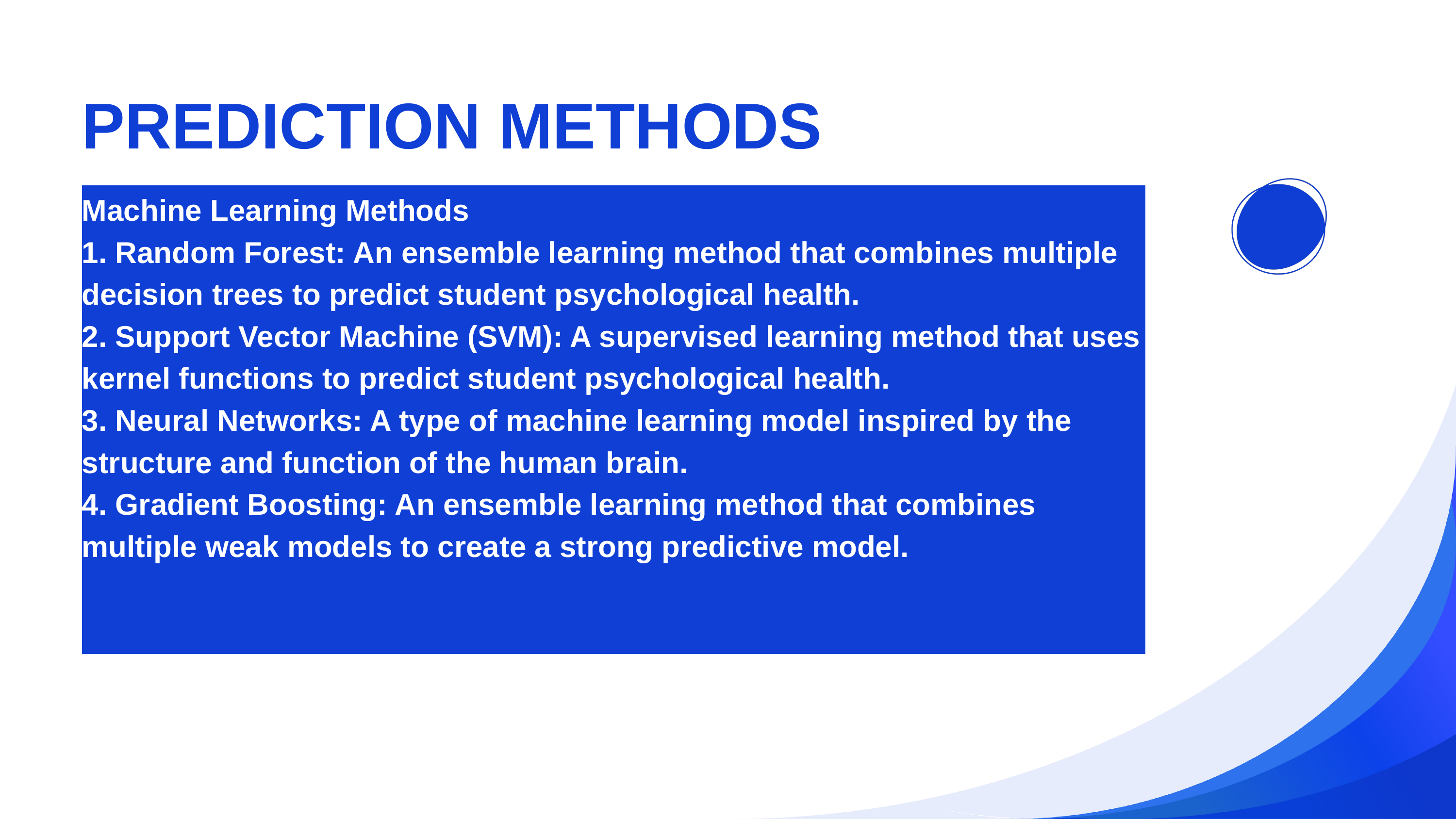

PREDICTION METHODS

Machine Learning Methods
1. Random Forest: An ensemble learning method that combines multiple decision trees to predict student psychological health.
2. Support Vector Machine (SVM): A supervised learning method that uses kernel functions to predict student psychological health.
3. Neural Networks: A type of machine learning model inspired by the structure and function of the human brain.
4. Gradient Boosting: An ensemble learning method that combines multiple weak models to create a strong predictive model.